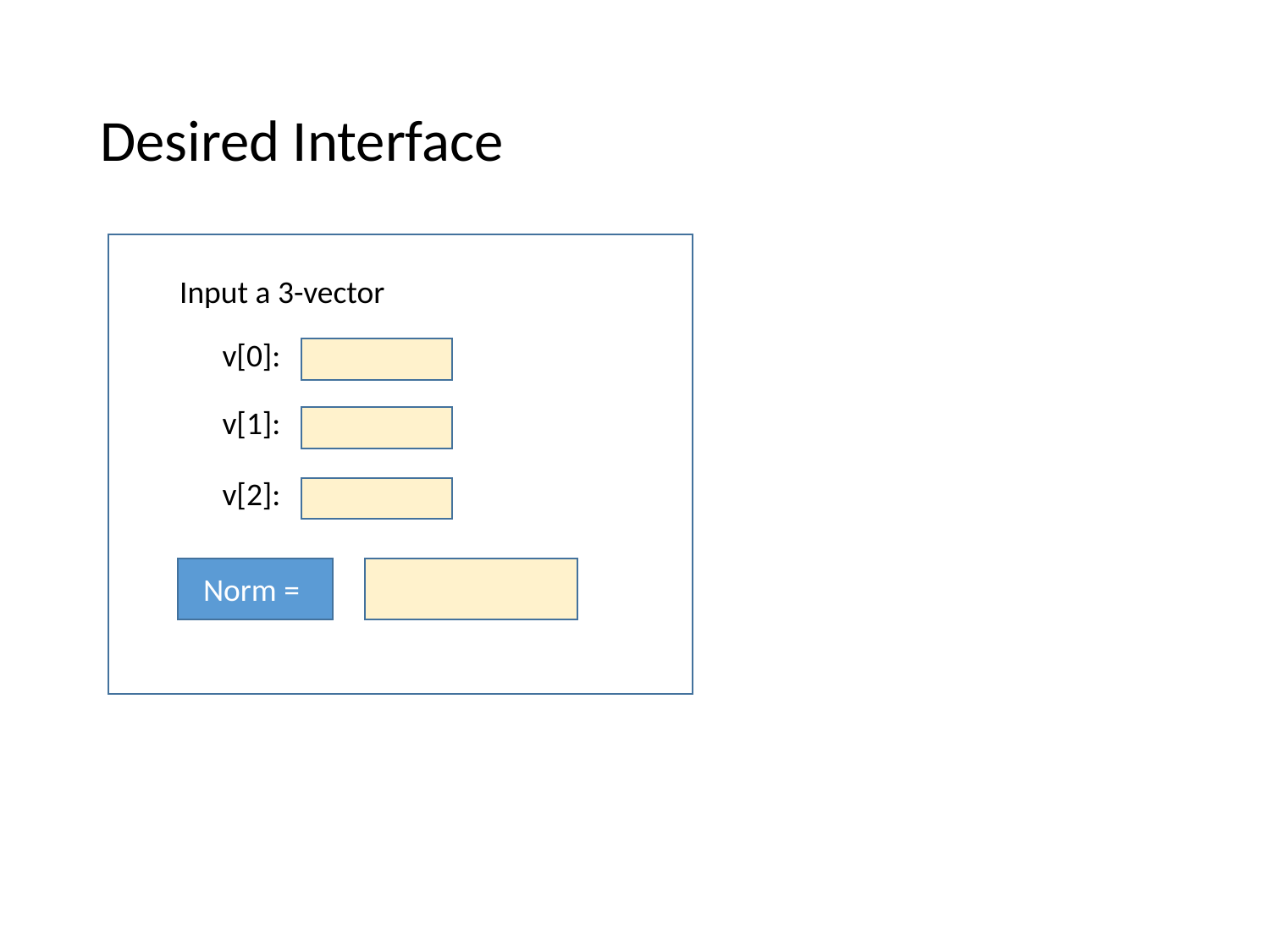

# Desired Interface

Input a 3-vector
v[0]:

v[1]:

v[2]:

Norm =